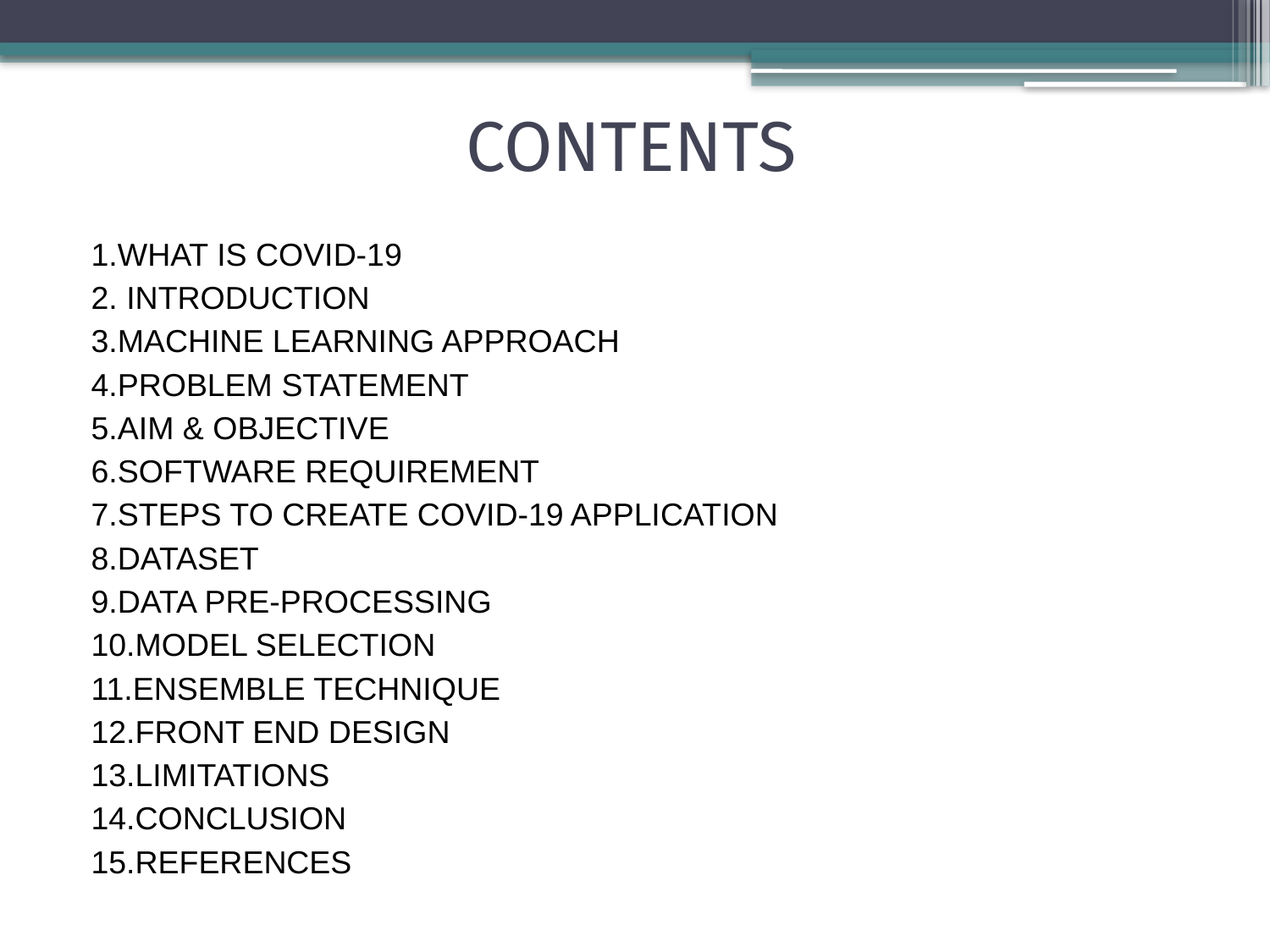

# CONTENTS
1.WHAT IS COVID-19
2. INTRODUCTION
3.MACHINE LEARNING APPROACH
4.PROBLEM STATEMENT
5.AIM & OBJECTIVE
6.SOFTWARE REQUIREMENT
7.STEPS TO CREATE COVID-19 APPLICATION
8.DATASET
9.DATA PRE-PROCESSING
10.MODEL SELECTION
11.ENSEMBLE TECHNIQUE
12.FRONT END DESIGN
13.LIMITATIONS
14.CONCLUSION
15.REFERENCES